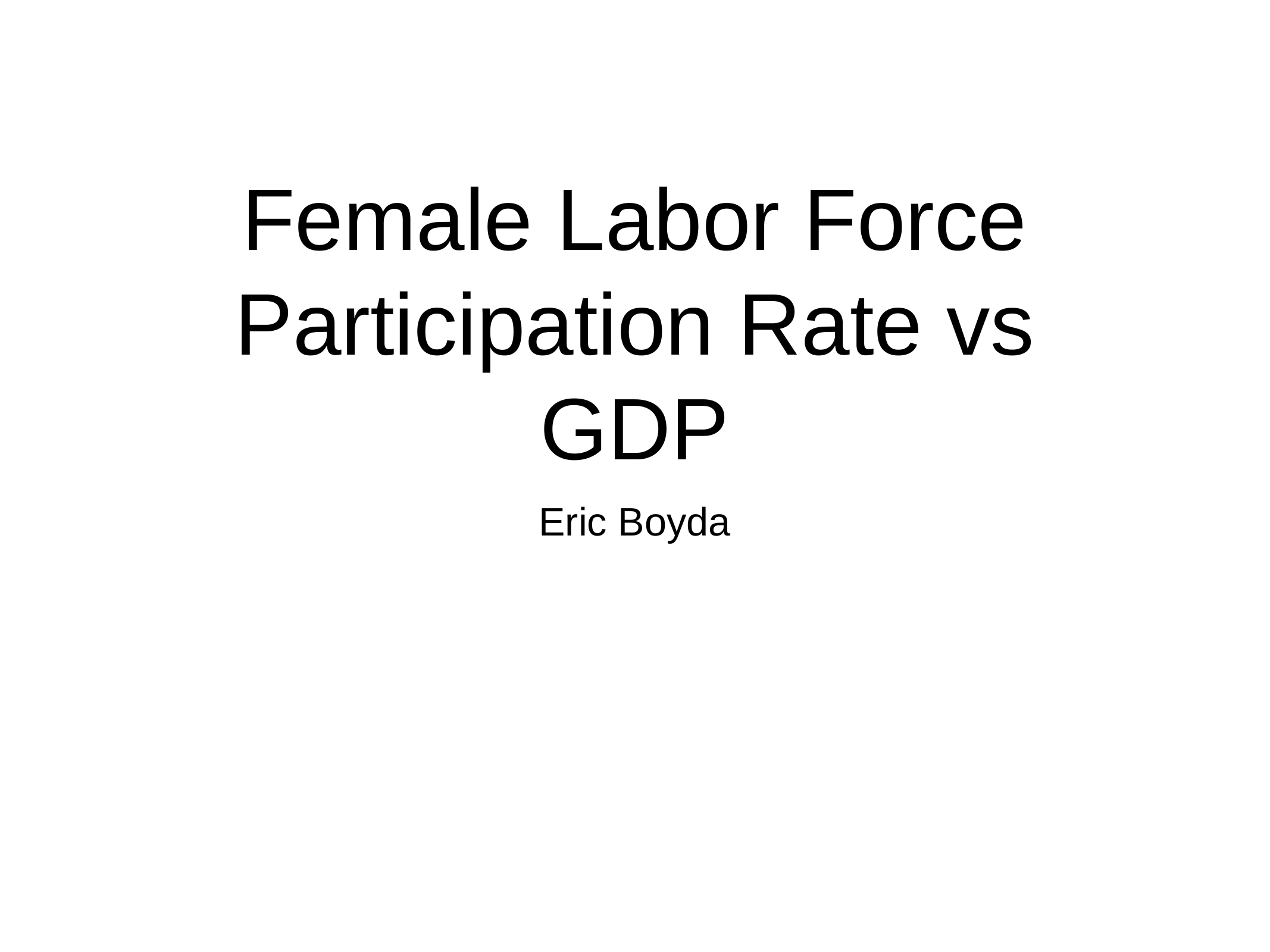

# Female Labor Force Participation Rate vs GDP
Eric Boyda